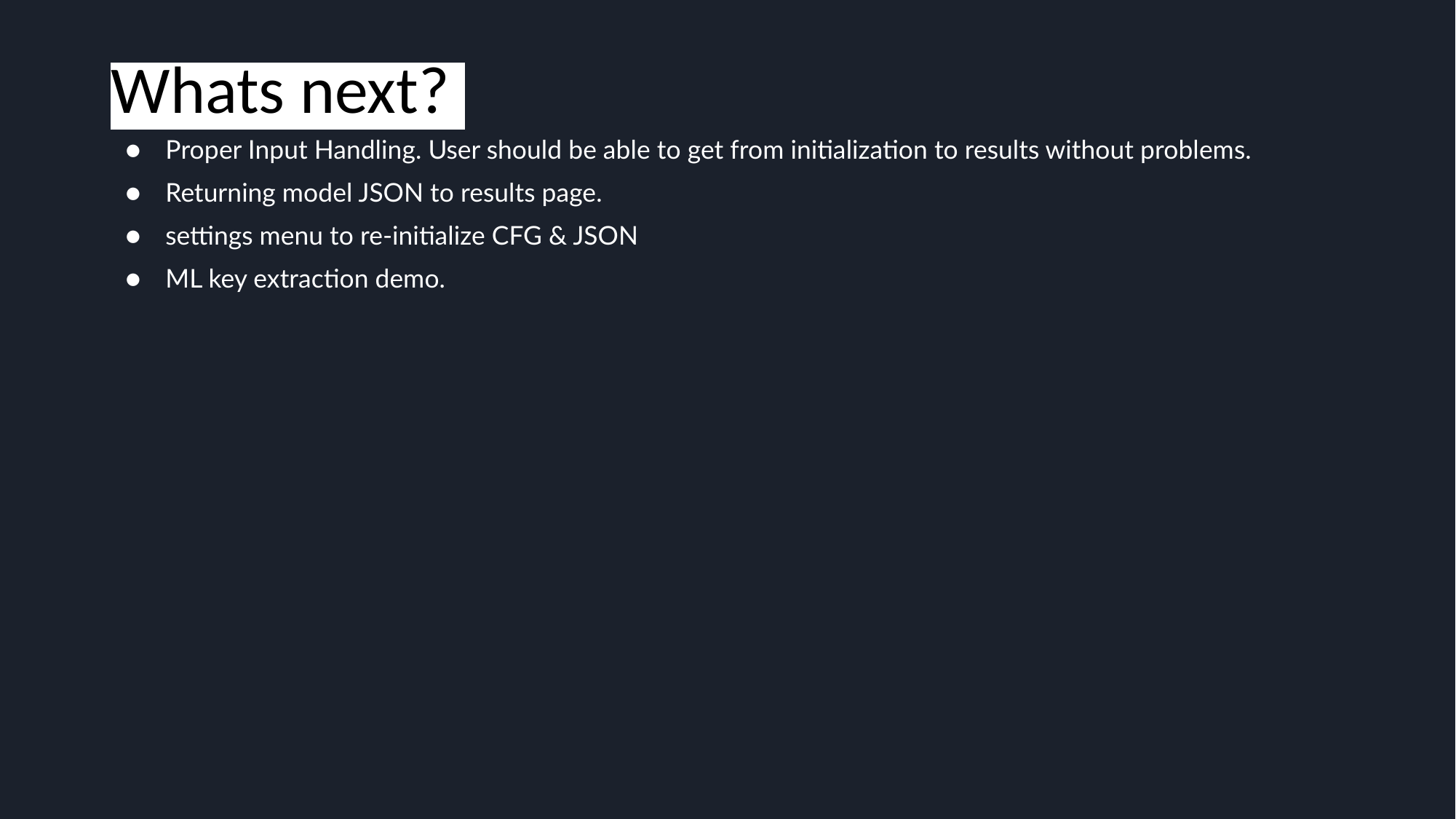

# Whats next?
Proper Input Handling. User should be able to get from initialization to results without problems.
Returning model JSON to results page.
settings menu to re-initialize CFG & JSON
ML key extraction demo.